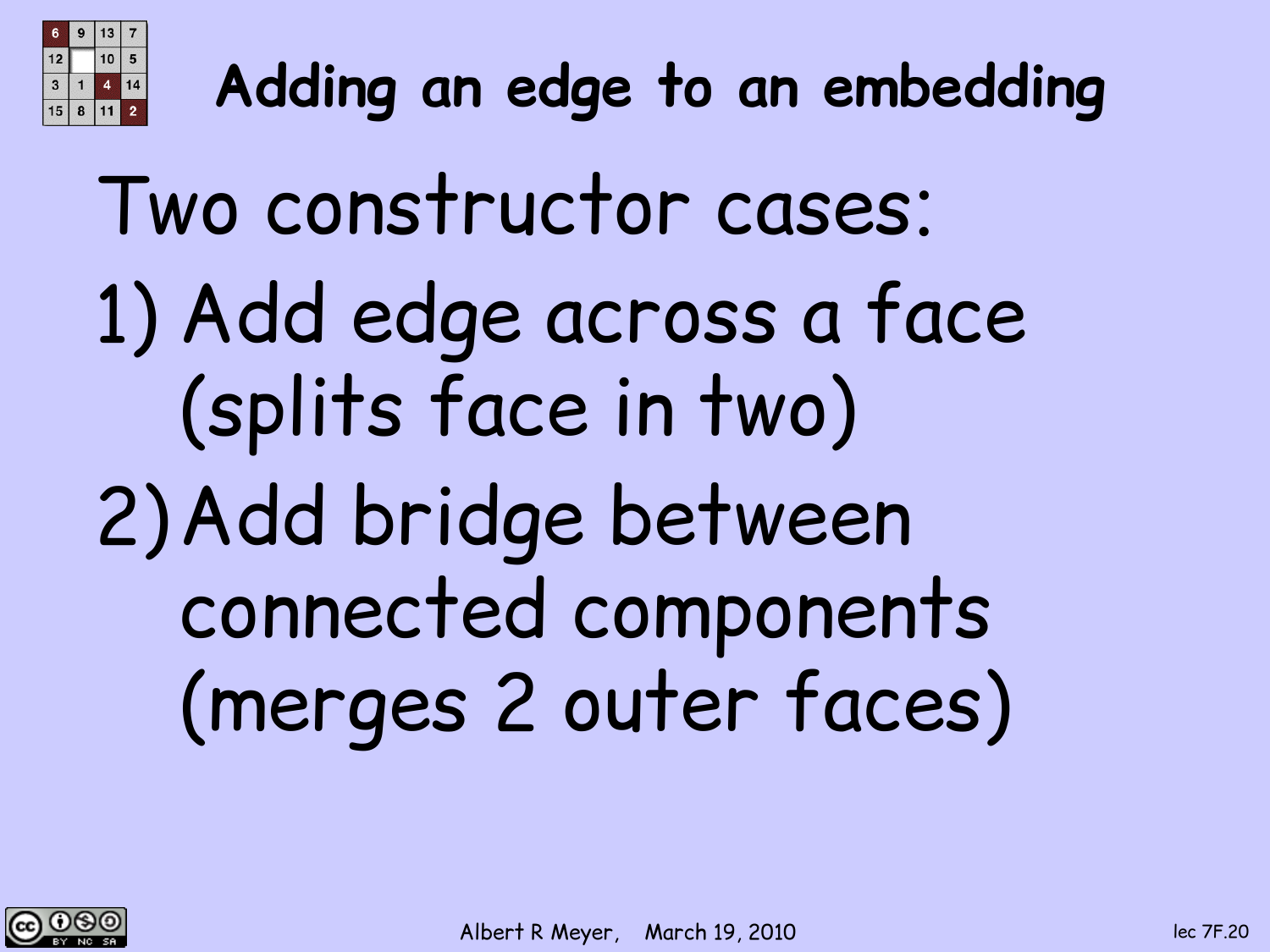

# Adding an edge to an embedding
Two constructor cases:
Add edge across a face (splits face in two)
Add bridge between connected components (merges 2 outer faces)
lec 7F.20